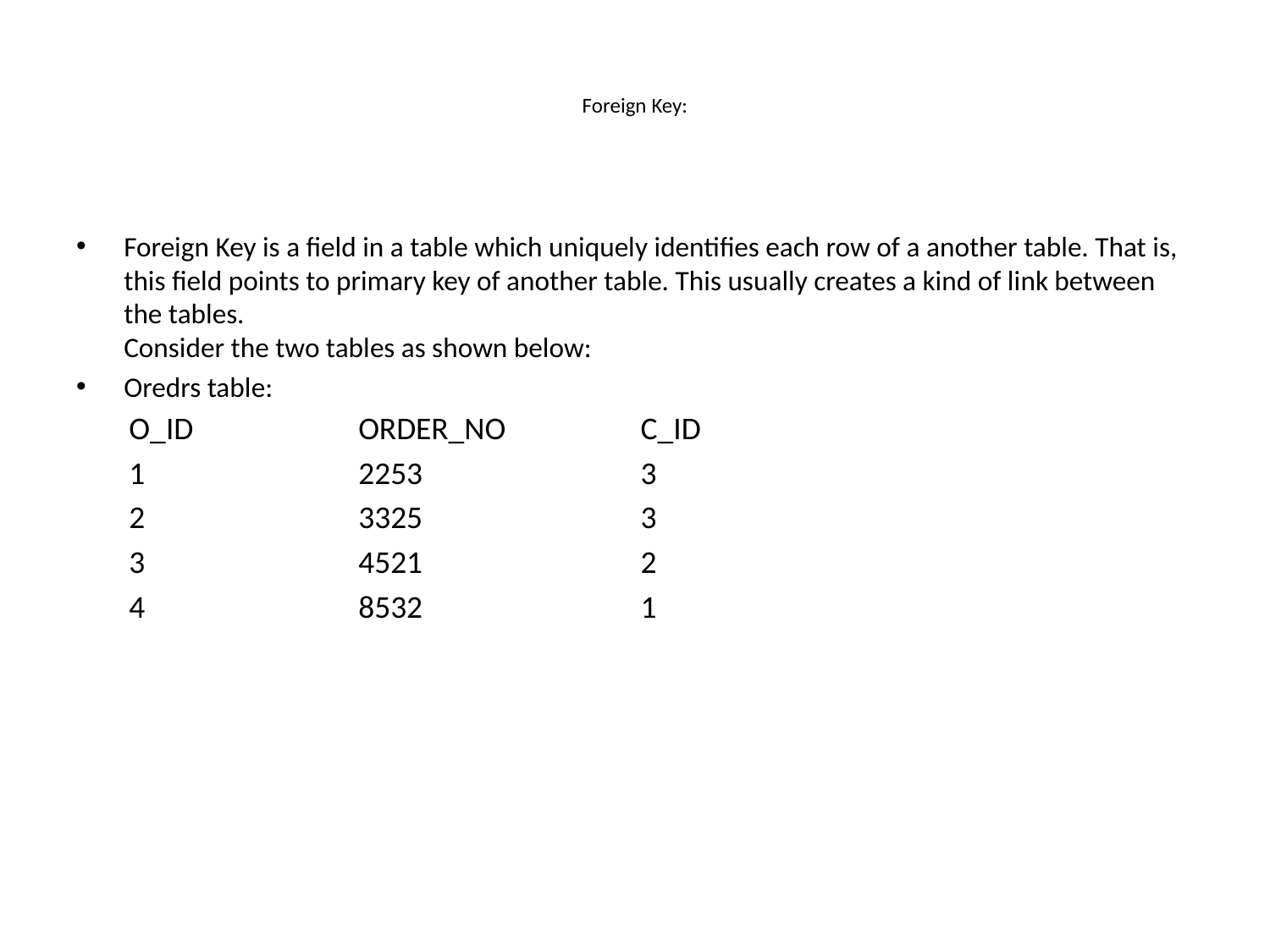

# Foreign Key:
Foreign Key is a field in a table which uniquely identifies each row of a another table. That is, this field points to primary key of another table. This usually creates a kind of link between the tables. 
Consider the two tables as shown below:
Oredrs table:

| O\_ID | ORDER\_NO | C\_ID |
| --- | --- | --- |
| 1 | 2253 | 3 |
| 2 | 3325 | 3 |
| 3 | 4521 | 2 |
| 4 | 8532 | 1 |